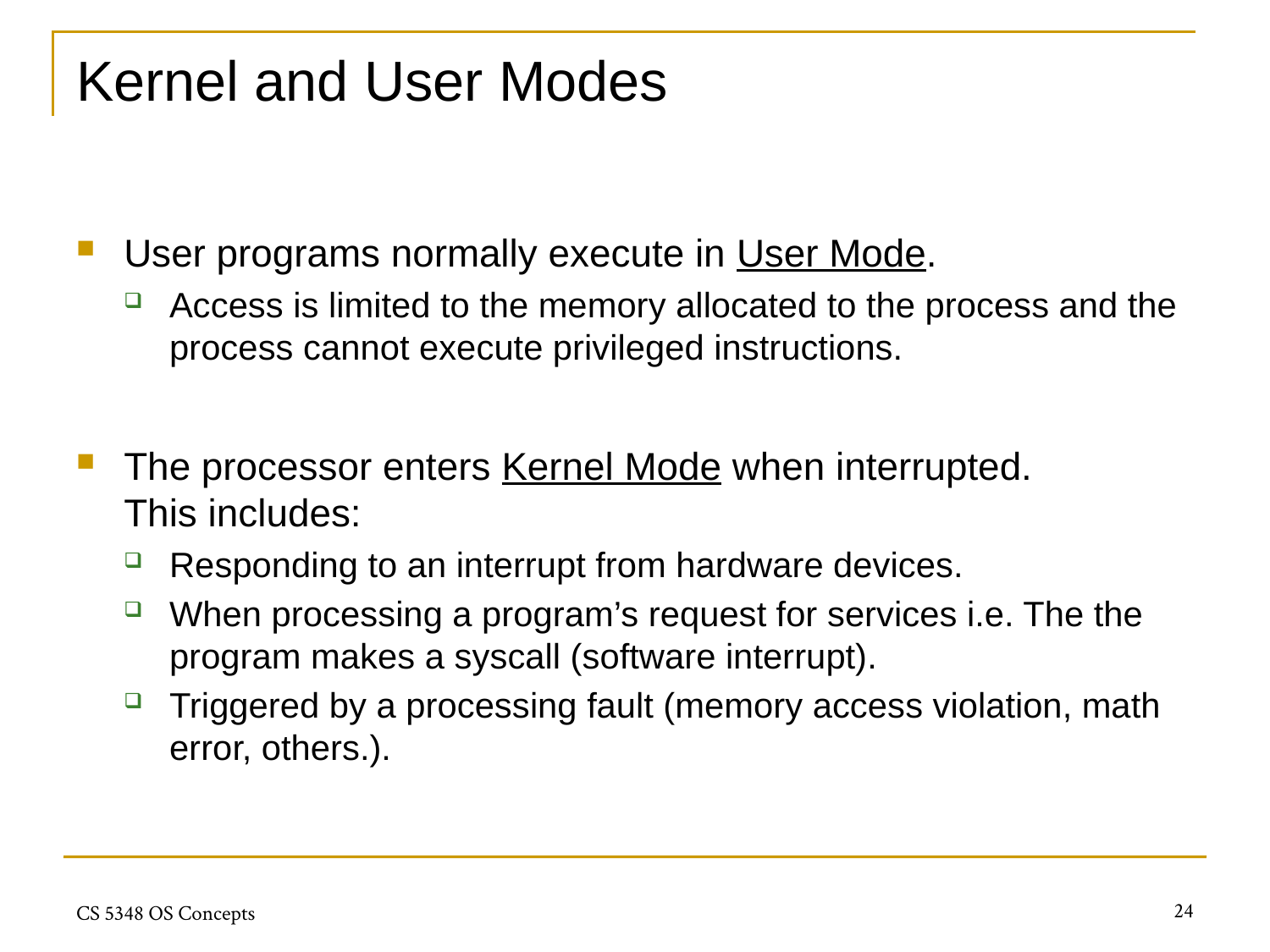

# Kernel and User Modes
User programs normally execute in User Mode.
Access is limited to the memory allocated to the process and the process cannot execute privileged instructions.

The processor enters Kernel Mode when interrupted.
This includes:
Responding to an interrupt from hardware devices.
When processing a program’s request for services i.e. The the program makes a syscall (software interrupt).
Triggered by a processing fault (memory access violation, math error, others.).
24
CS 5348 OS Concepts